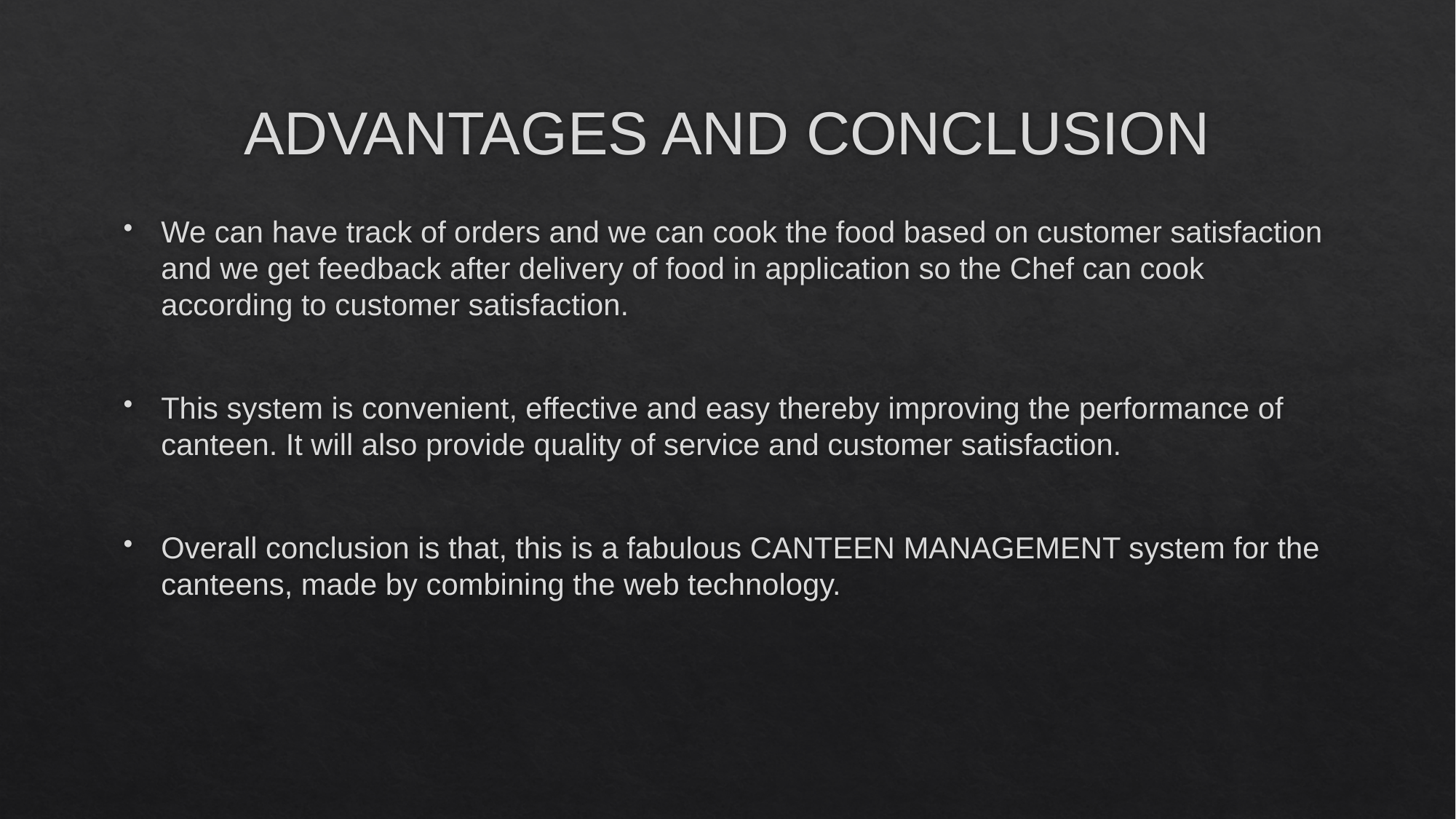

# ADVANTAGES AND CONCLUSION
We can have track of orders and we can cook the food based on customer satisfaction and we get feedback after delivery of food in application so the Chef can cook according to customer satisfaction.

This system is convenient, effective and easy thereby improving the performance of canteen. It will also provide quality of service and customer satisfaction.

Overall conclusion is that, this is a fabulous CANTEEN MANAGEMENT system for the canteens, made by combining the web technology.